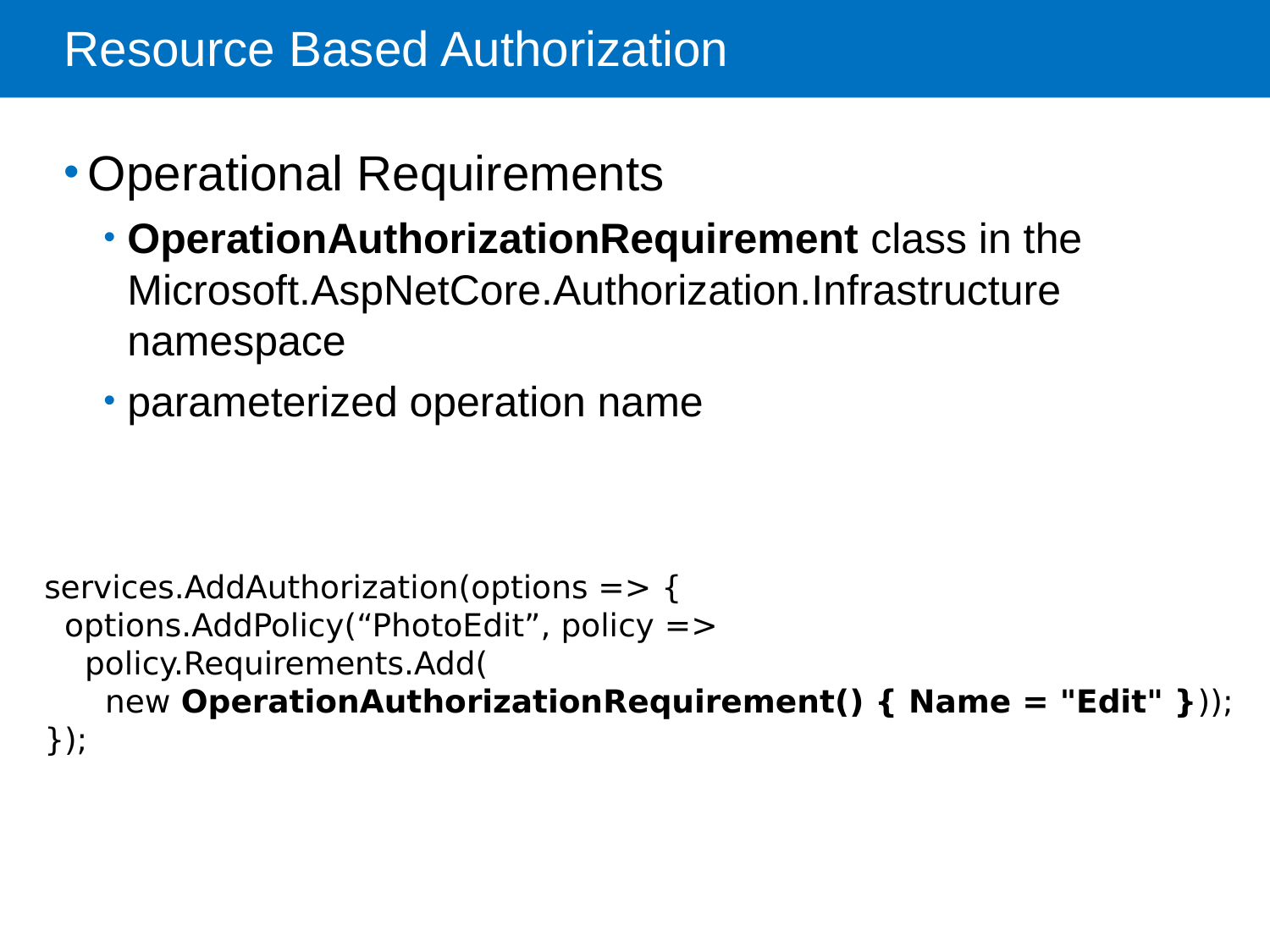

# Resource Based Authorization
Operational Requirements
OperationAuthorizationRequirement class in the Microsoft.AspNetCore.Authorization.Infrastructure namespace
parameterized operation name

services.AddAuthorization(options => {
  options.AddPolicy(“PhotoEdit”, policy =>
    policy.Requirements.Add(
      new OperationAuthorizationRequirement() { Name = "Edit" }));
});